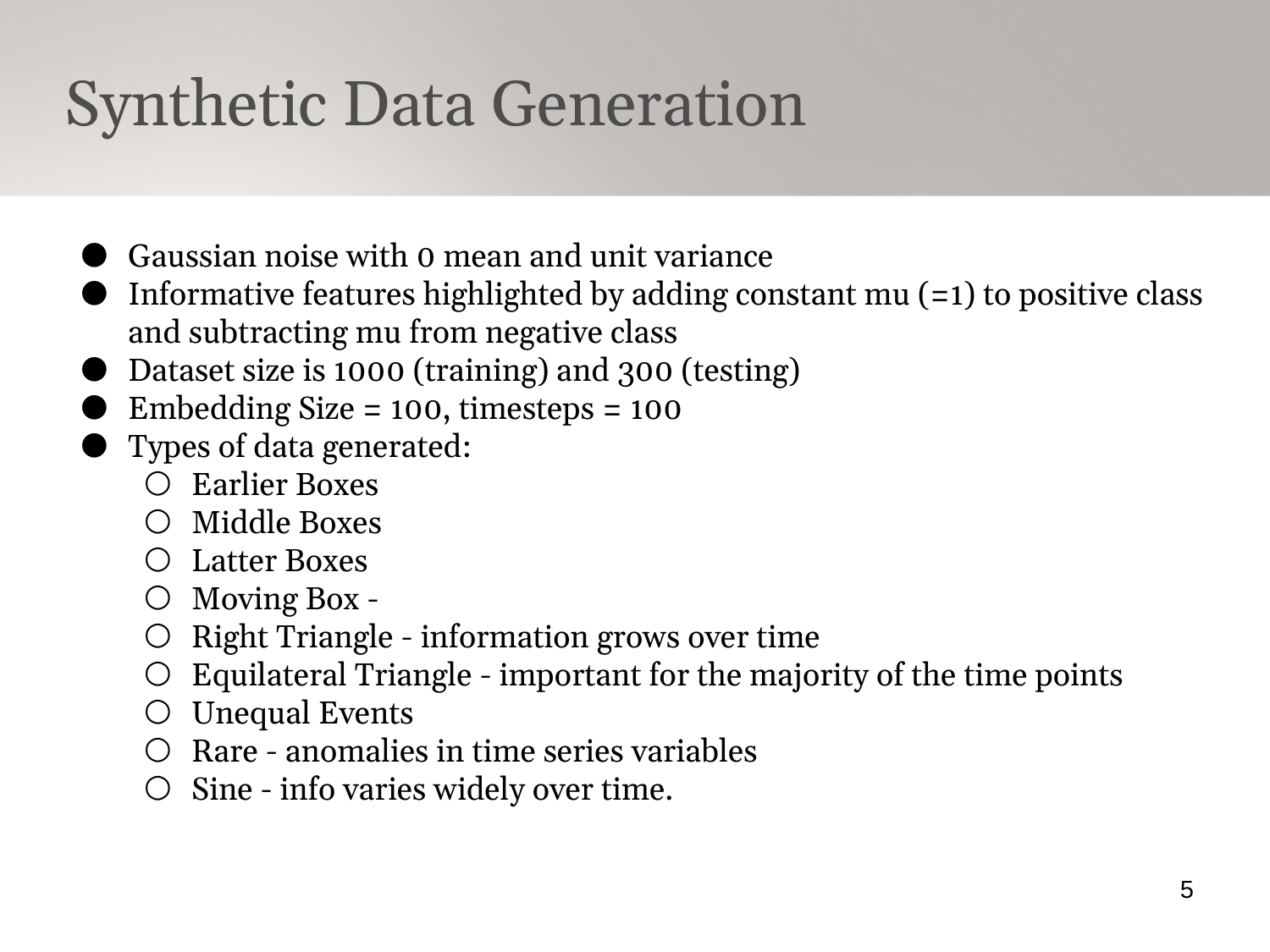

Synthetic Data Generation
Gaussian noise with 0 mean and unit variance
Informative features highlighted by adding constant mu (=1) to positive class and subtracting mu from negative class
Dataset size is 1000 (training) and 300 (testing)
Embedding Size = 100, timesteps = 100
Types of data generated:
Earlier Boxes
Middle Boxes
Latter Boxes
Moving Box -
Right Triangle - information grows over time
Equilateral Triangle - important for the majority of the time points
Unequal Events
Rare - anomalies in time series variables
Sine - info varies widely over time.
5